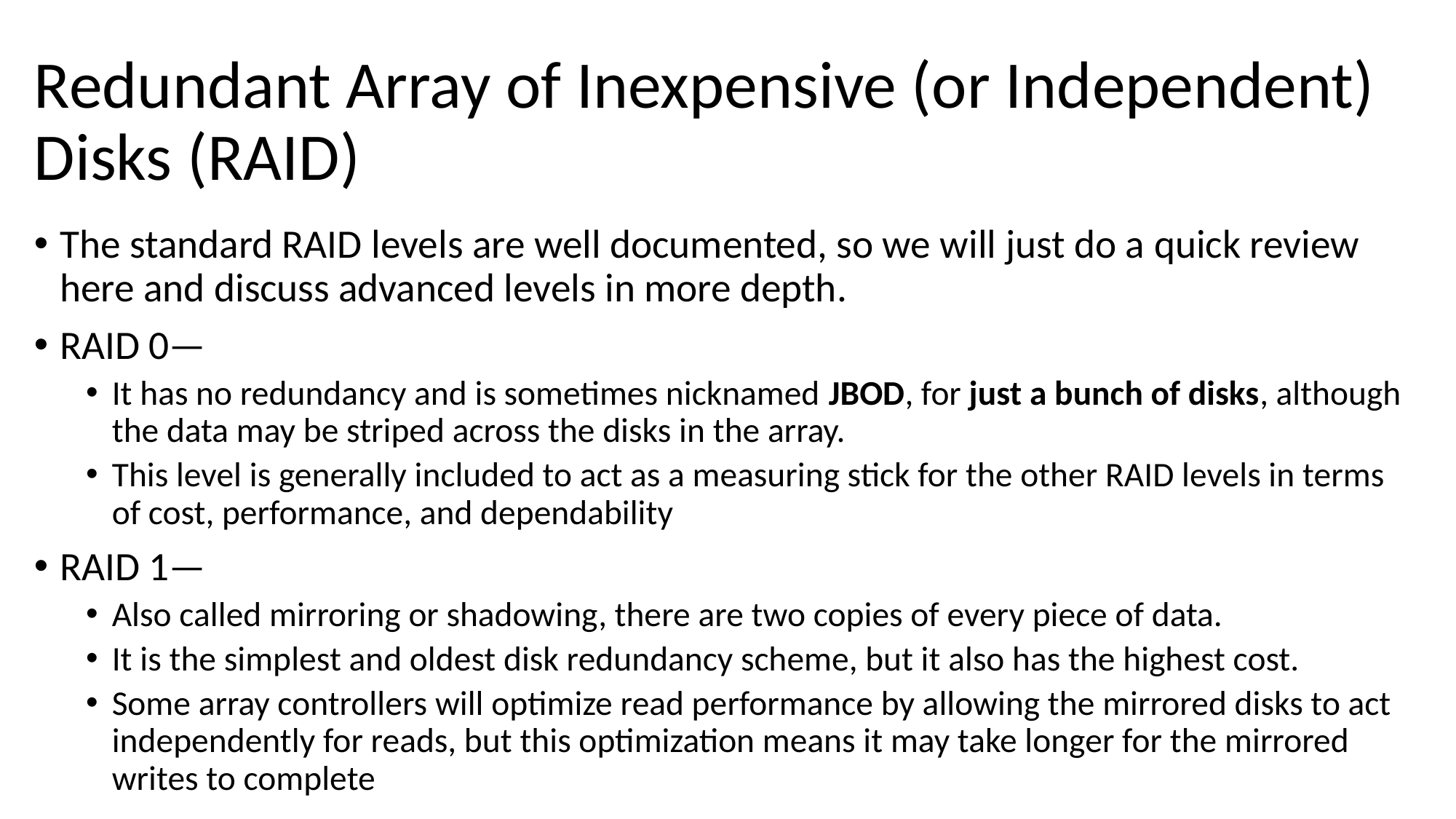

# Redundant Array of Inexpensive (or Independent) Disks (RAID)
The standard RAID levels are well documented, so we will just do a quick review here and discuss advanced levels in more depth.
RAID 0—
It has no redundancy and is sometimes nicknamed JBOD, for just a bunch of disks, although the data may be striped across the disks in the array.
This level is generally included to act as a measuring stick for the other RAID levels in terms of cost, performance, and dependability
RAID 1—
Also called mirroring or shadowing, there are two copies of every piece of data.
It is the simplest and oldest disk redundancy scheme, but it also has the highest cost.
Some array controllers will optimize read performance by allowing the mirrored disks to act independently for reads, but this optimization means it may take longer for the mirrored writes to complete